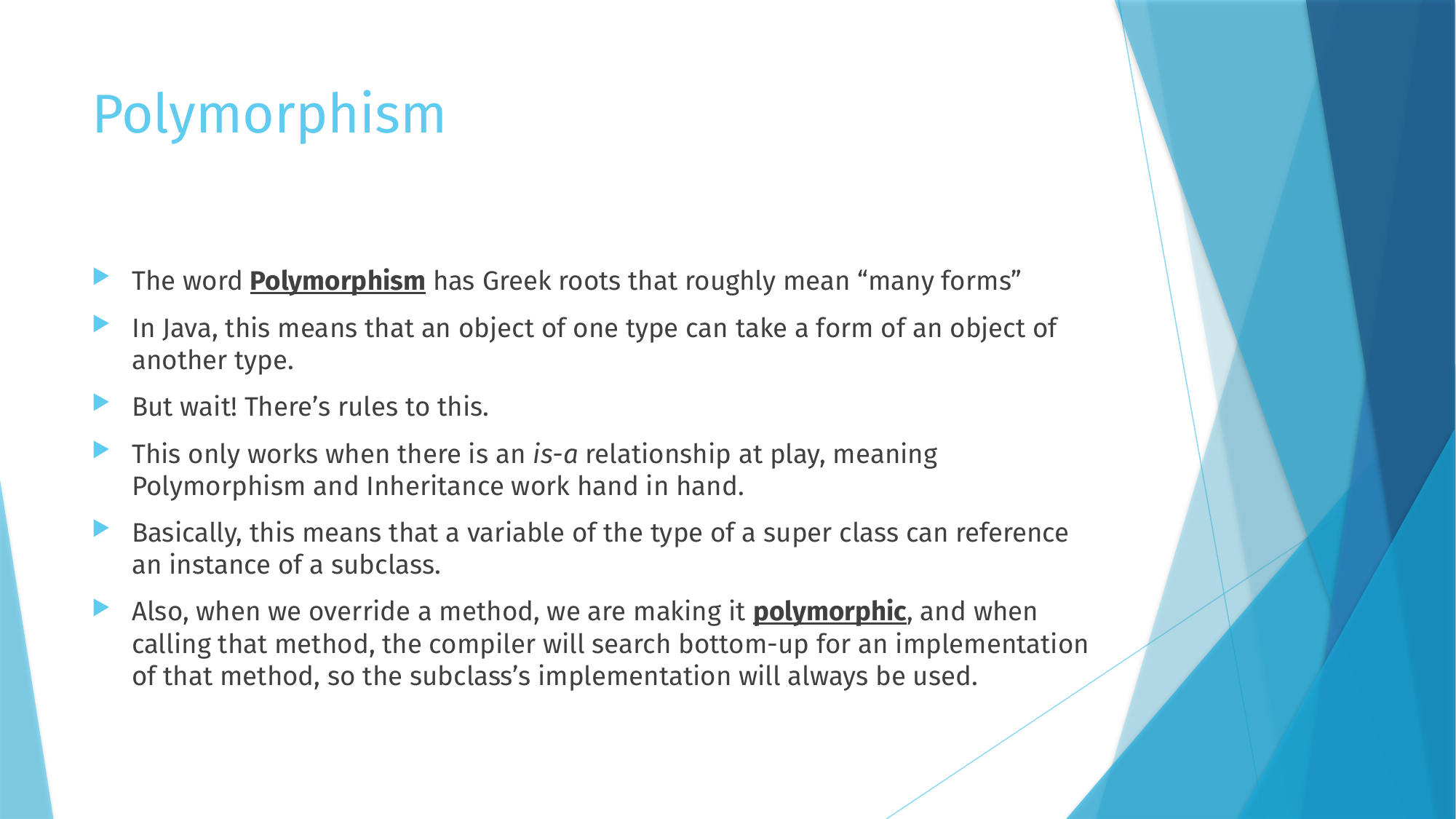

# Polymorphism
The word Polymorphism has Greek roots that roughly mean “many forms”
In Java, this means that an object of one type can take a form of an object of another type.
But wait! There’s rules to this.
This only works when there is an is-a relationship at play, meaning Polymorphism and Inheritance work hand in hand.
Basically, this means that a variable of the type of a super class can reference an instance of a subclass.
Also, when we override a method, we are making it polymorphic, and when calling that method, the compiler will search bottom-up for an implementation of that method, so the subclass’s implementation will always be used.